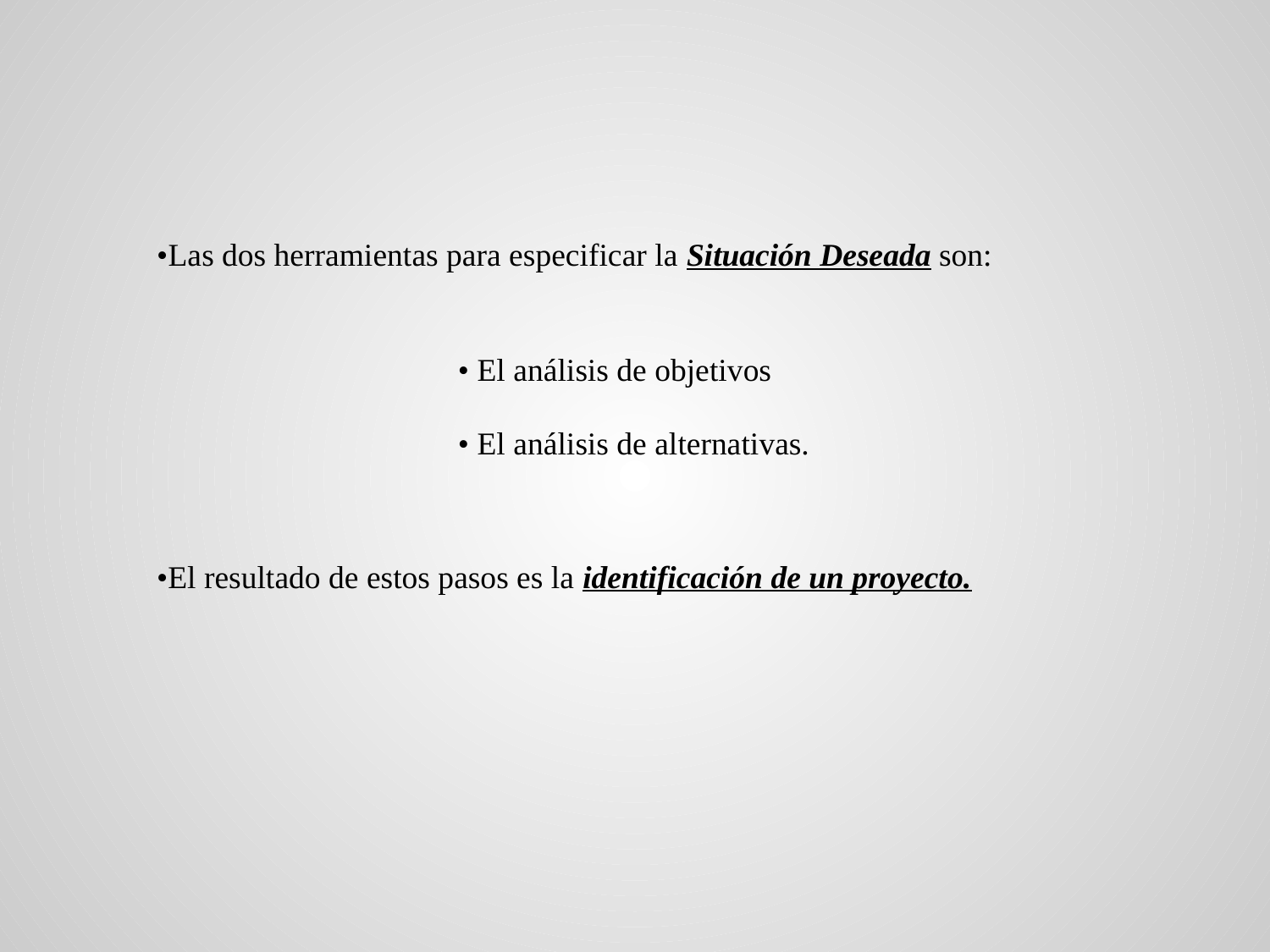

•Las dos herramientas para especificar la Situación Deseada son:
• El análisis de objetivos

• El análisis de alternativas.

•El resultado de estos pasos es la identificación de un proyecto.